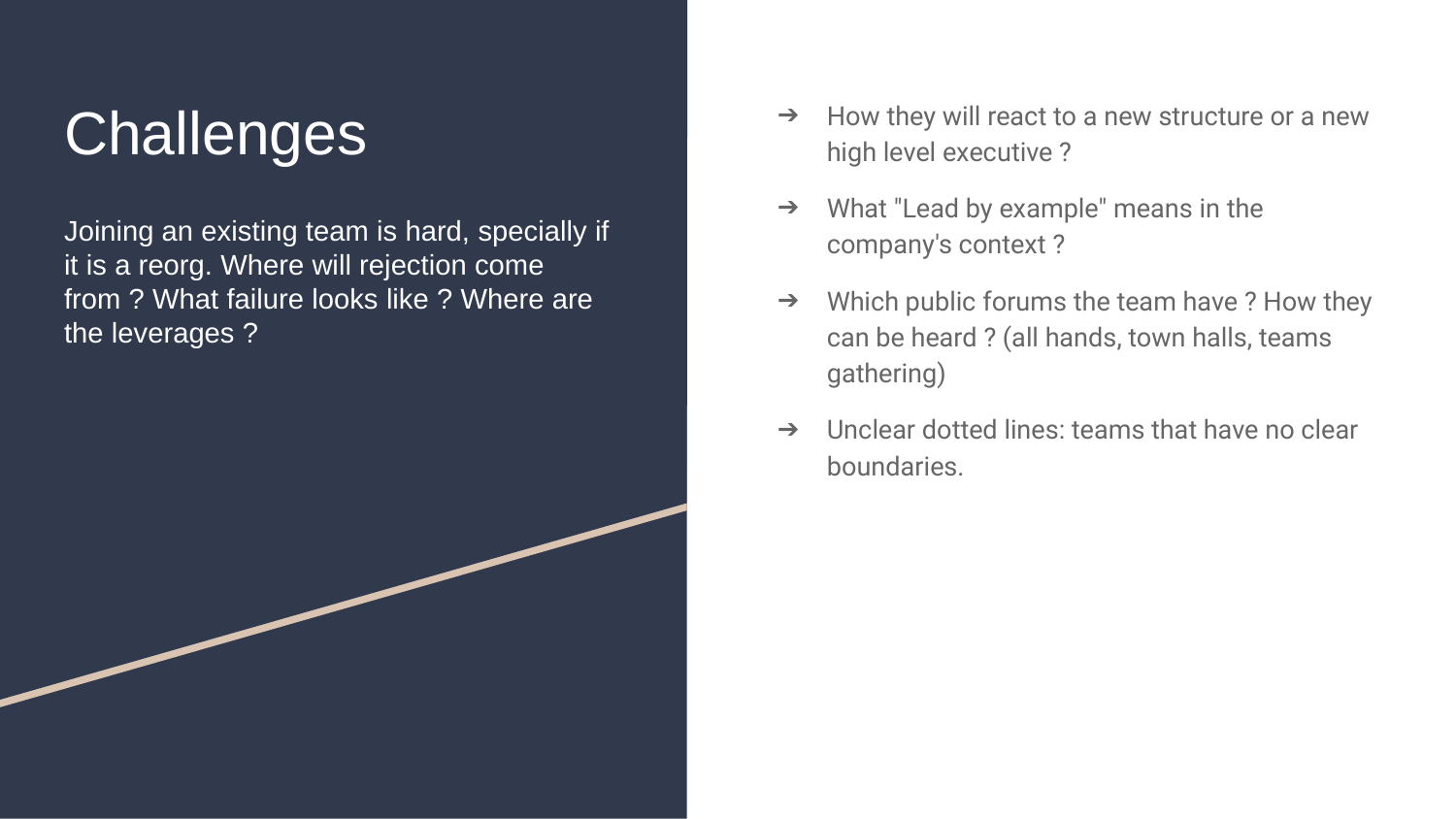

# Challenges
How they will react to a new structure or a new high level executive ?
What "Lead by example" means in the company's context ?
Which public forums the team have ? How they can be heard ? (all hands, town halls, teams gathering)
Unclear dotted lines: teams that have no clear boundaries.

Joining an existing team is hard, specially if it is a reorg. Where will rejection come from ? What failure looks like ? Where are the leverages ?